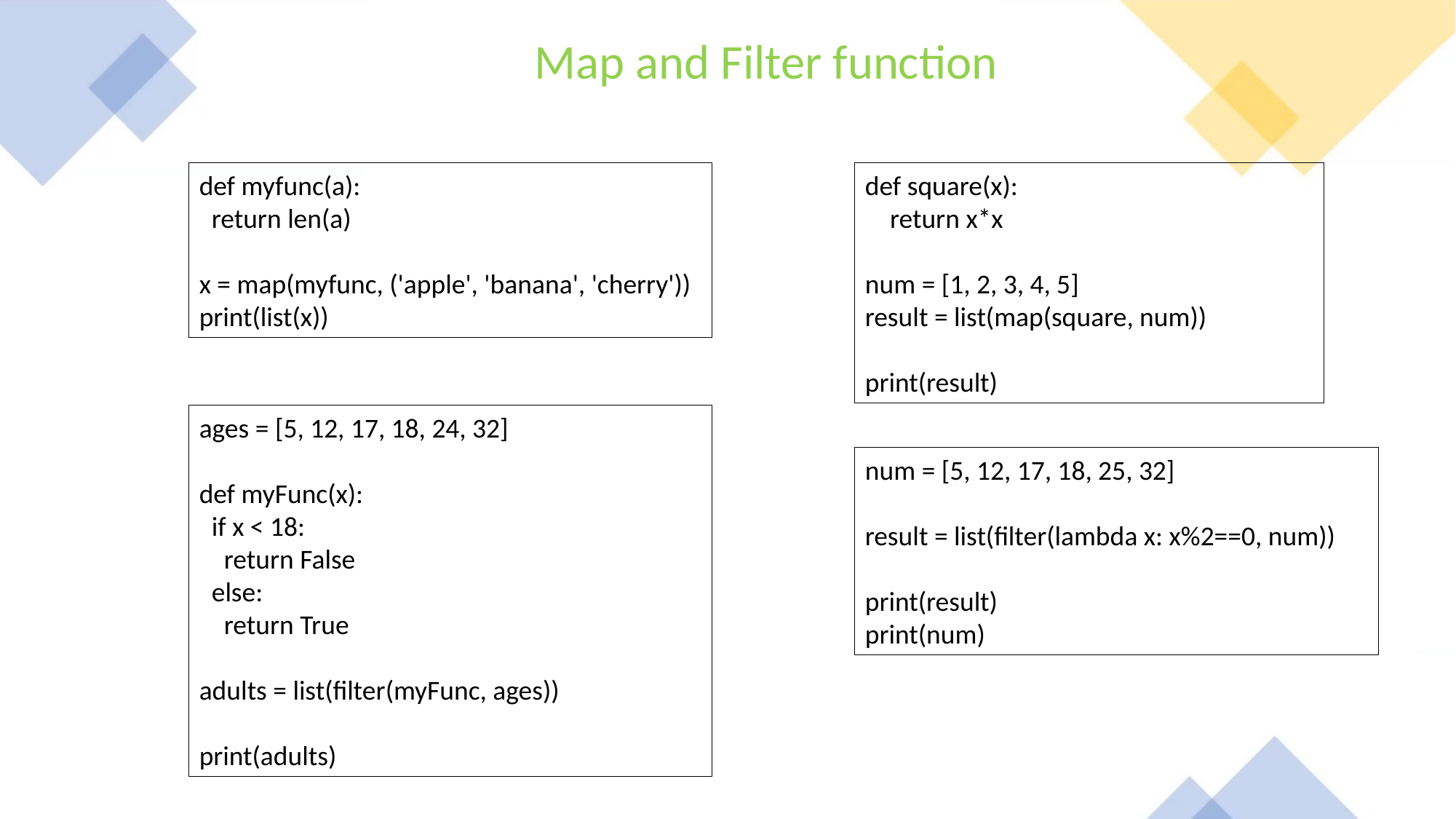

Map and Filter function
def myfunc(a):
  return len(a)

x = map(myfunc, ('apple', 'banana', 'cherry'))
print(list(x))
def square(x):
    return x*x

num = [1, 2, 3, 4, 5]
result = list(map(square, num))

print(result)
ages = [5, 12, 17, 18, 24, 32]

def myFunc(x):
  if x < 18:
    return False
  else:
    return True

adults = list(filter(myFunc, ages))

print(adults)
num = [5, 12, 17, 18, 25, 32]

result = list(filter(lambda x: x%2==0, num))

print(result)
print(num)